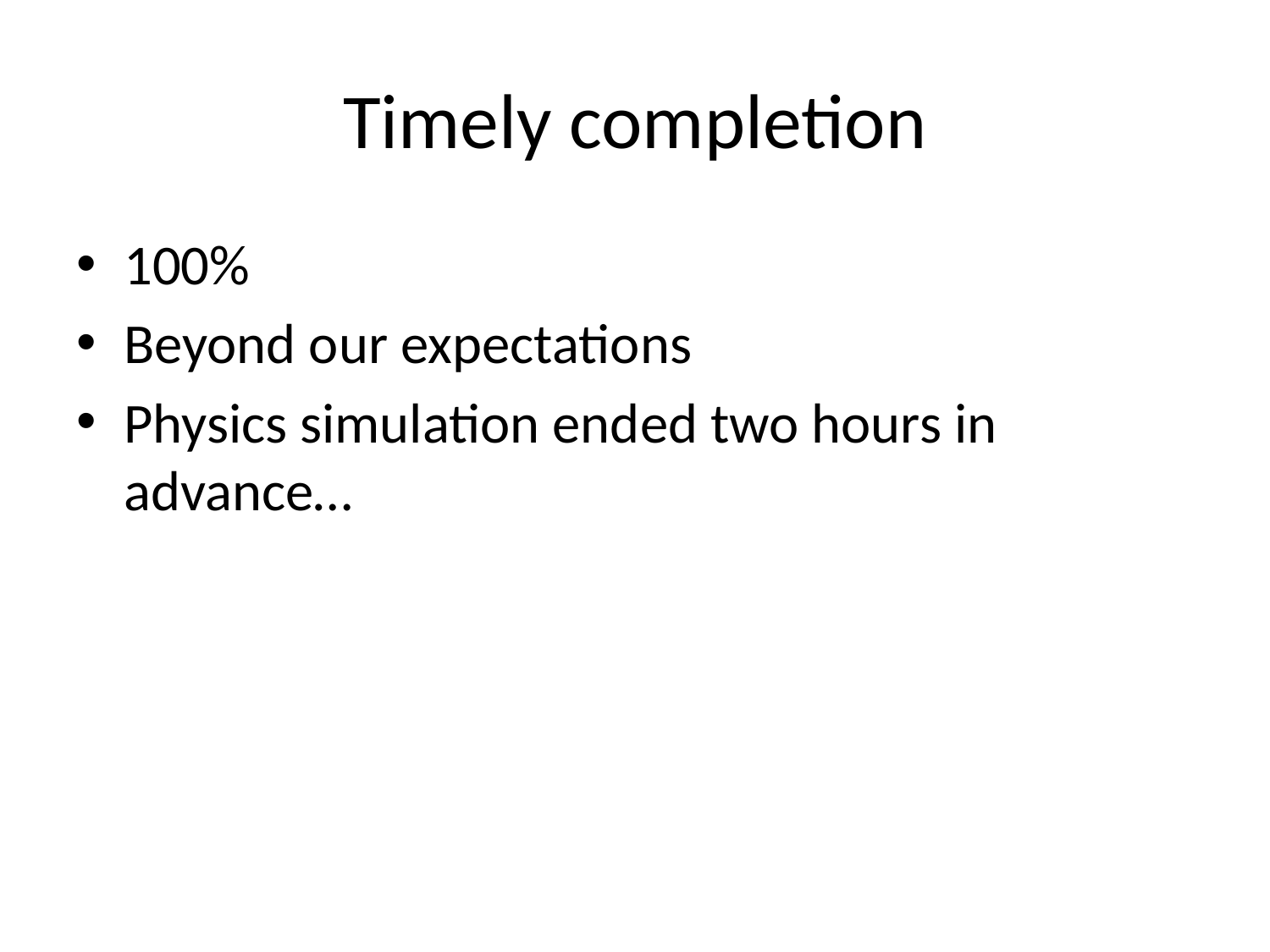

# Timely completion
100%
Beyond our expectations
Physics simulation ended two hours in advance…